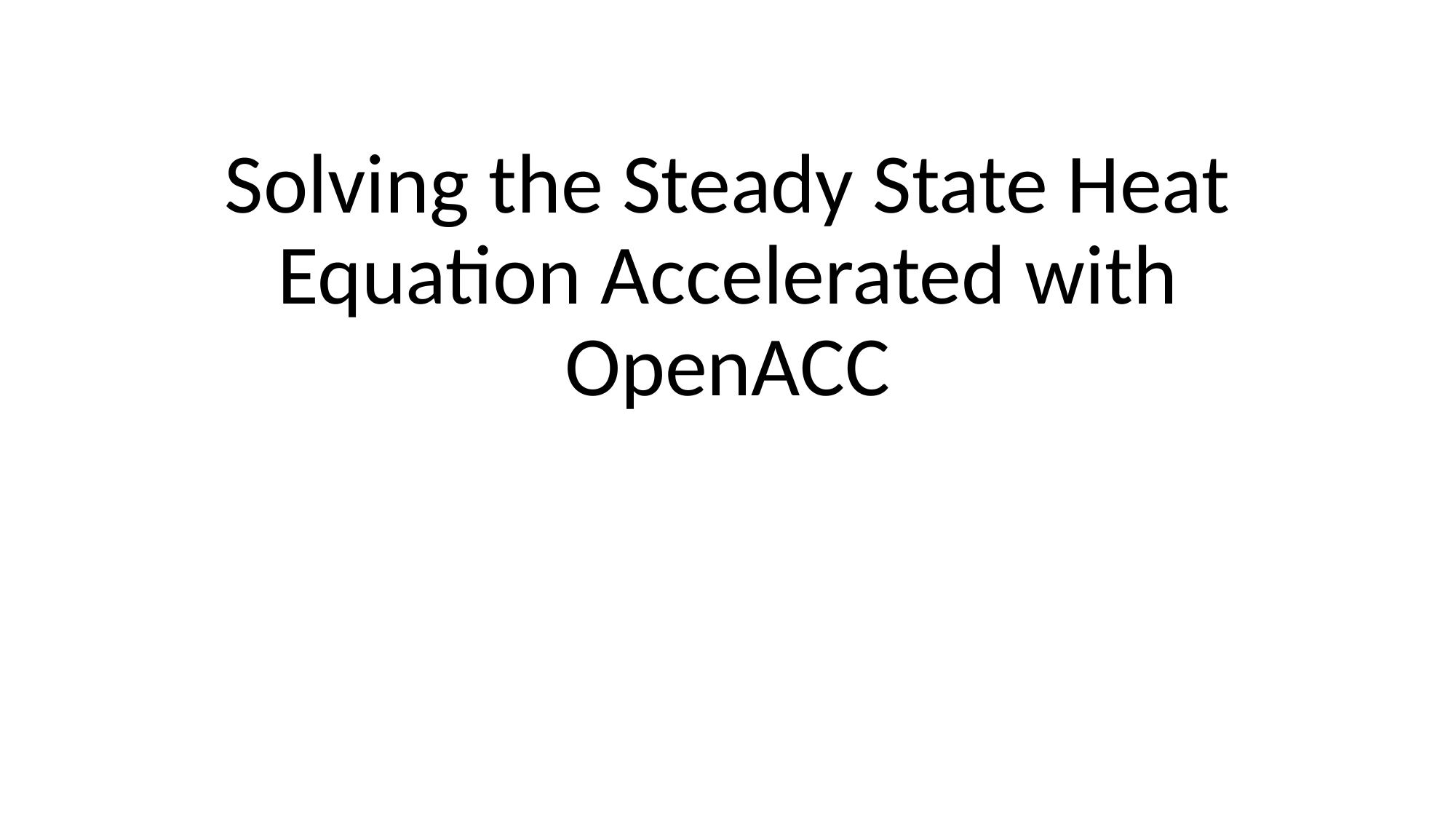

# Solving the Steady State Heat Equation Accelerated with OpenACC